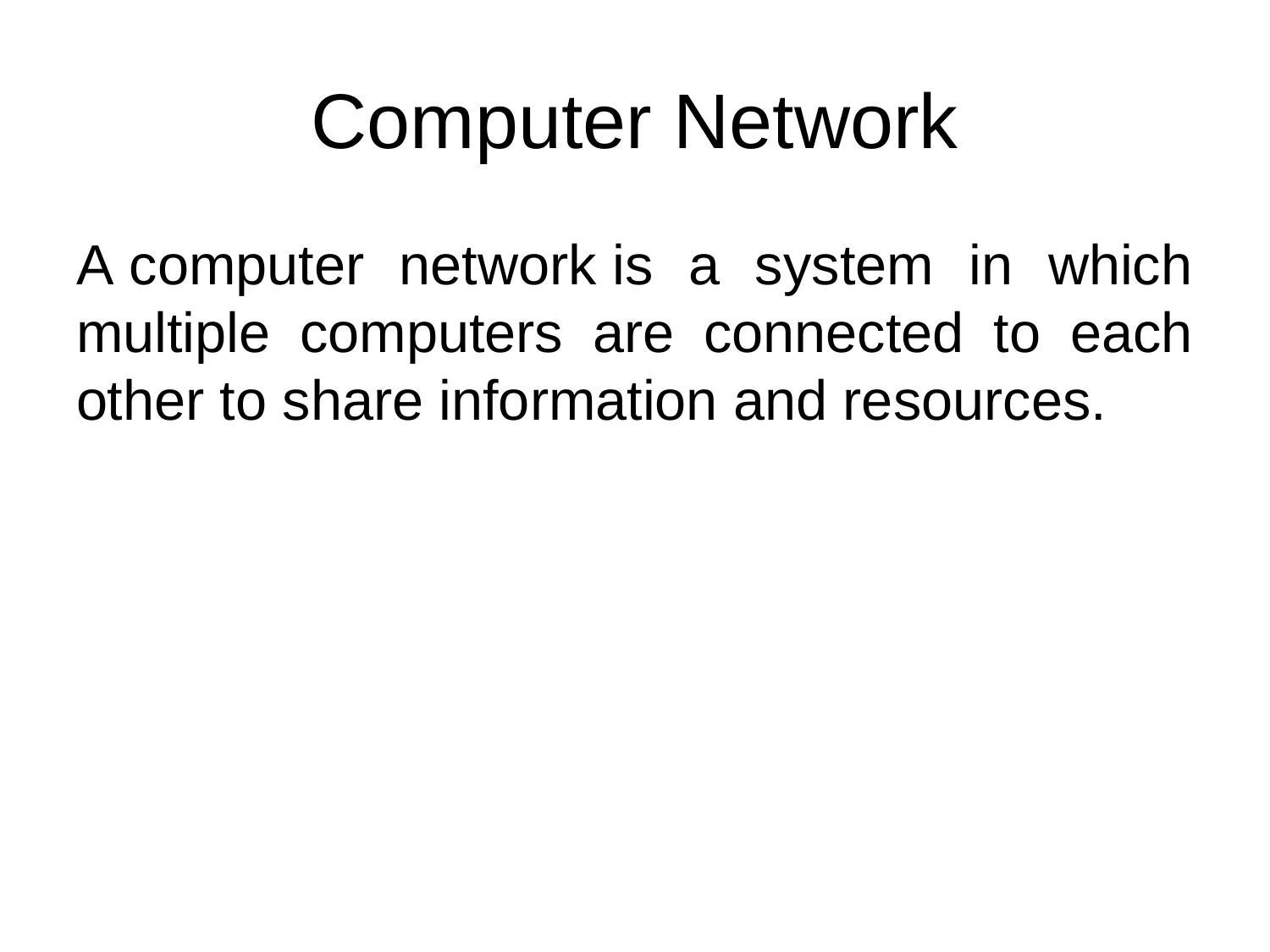

# Computer Network
A computer network is a system in which multiple computers are connected to each other to share information and resources.